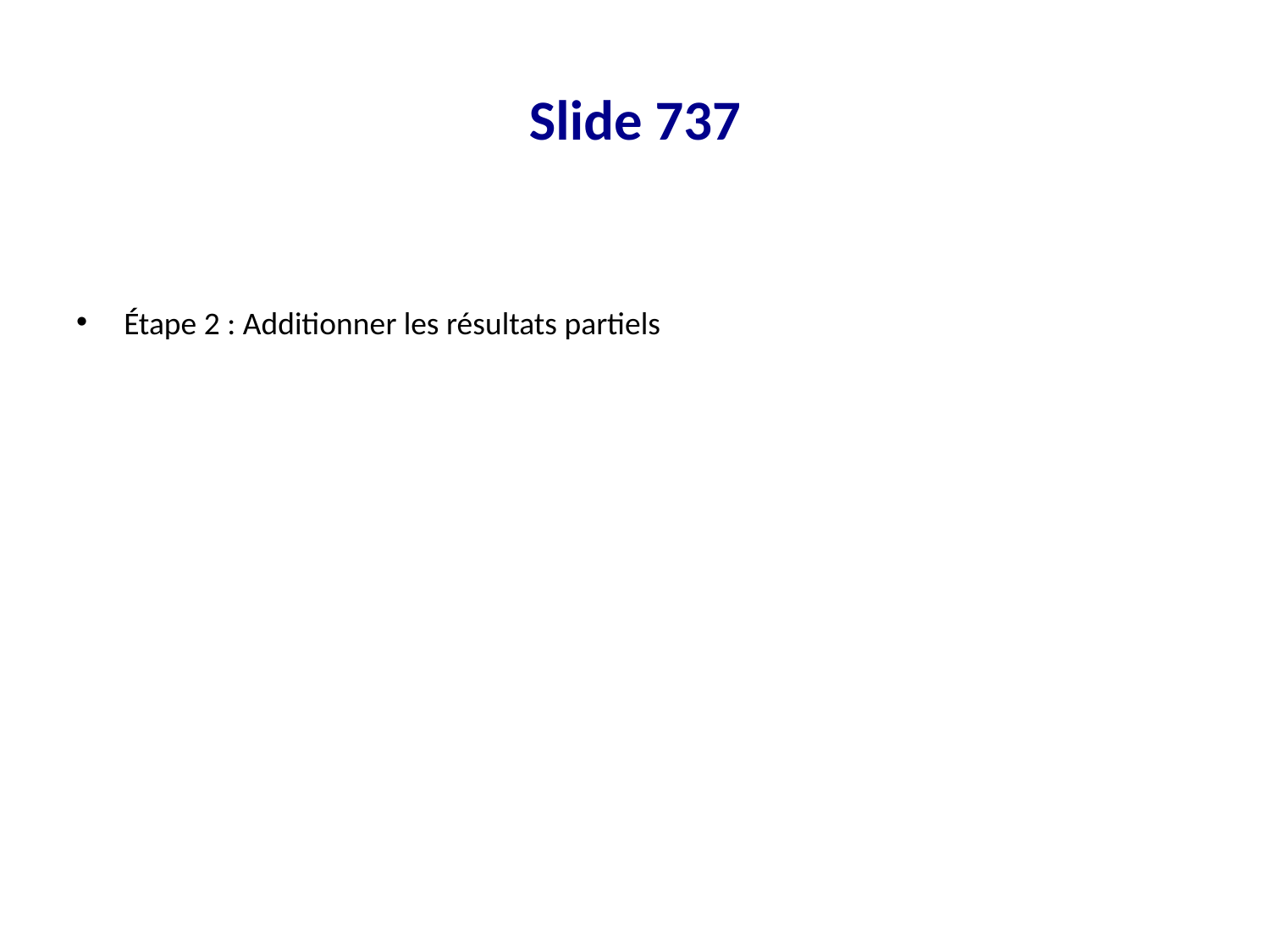

# Slide 737

Étape 2 : Additionner les résultats partiels